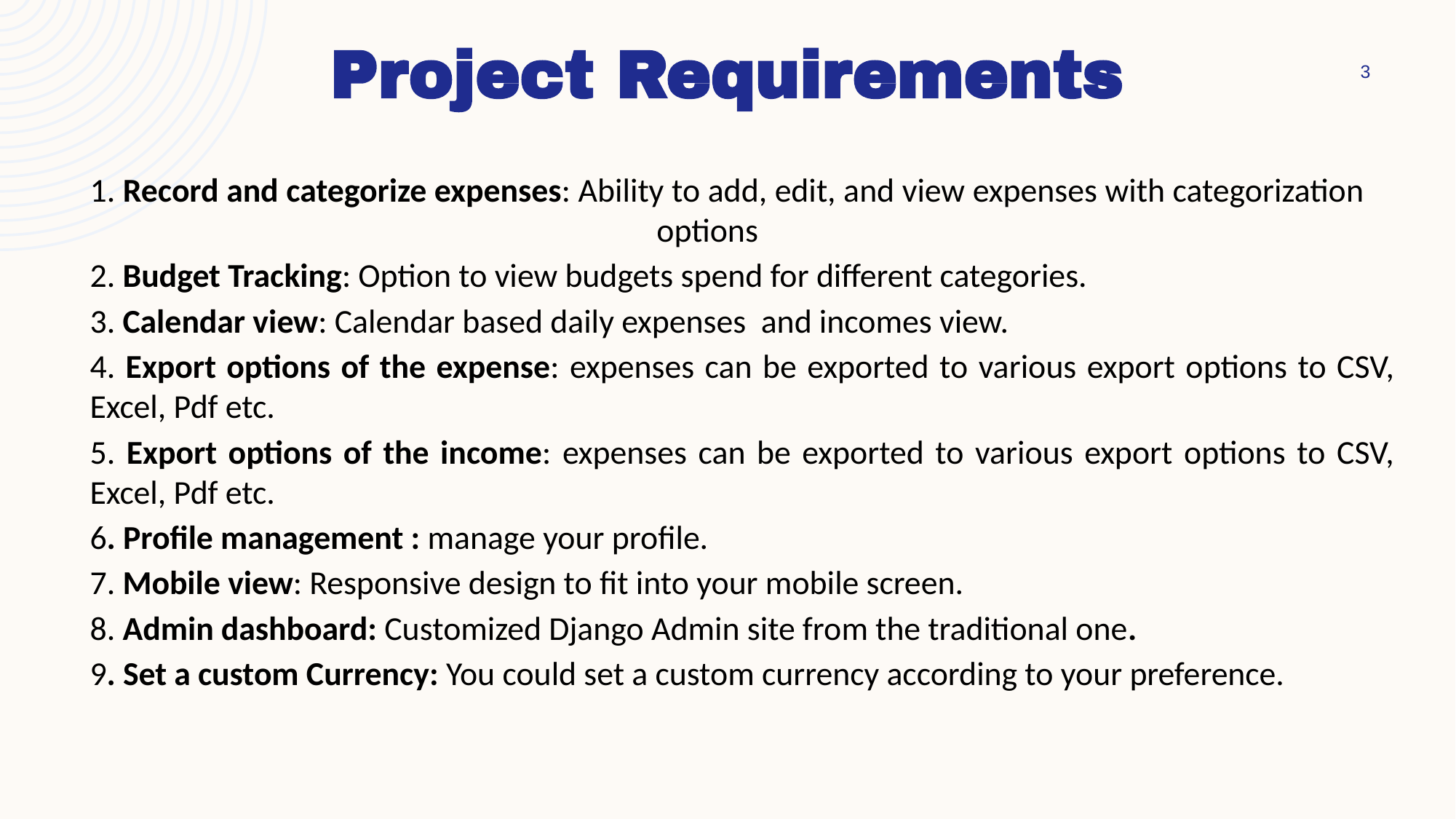

# Project Requirements
3
1. Record and categorize expenses: Ability to add, edit, and view expenses with categorization                                                                                 options
2. Budget Tracking: Option to view budgets spend for different categories.
3. Calendar view: Calendar based daily expenses  and incomes view.
4. Export options of the expense: expenses can be exported to various export options to CSV, Excel, Pdf etc.
5. Export options of the income: expenses can be exported to various export options to CSV, Excel, Pdf etc.
6. Profile management : manage your profile.
7. Mobile view: Responsive design to fit into your mobile screen.
8. Admin dashboard: Customized Django Admin site from the traditional one.
9. Set a custom Currency: You could set a custom currency according to your preference.